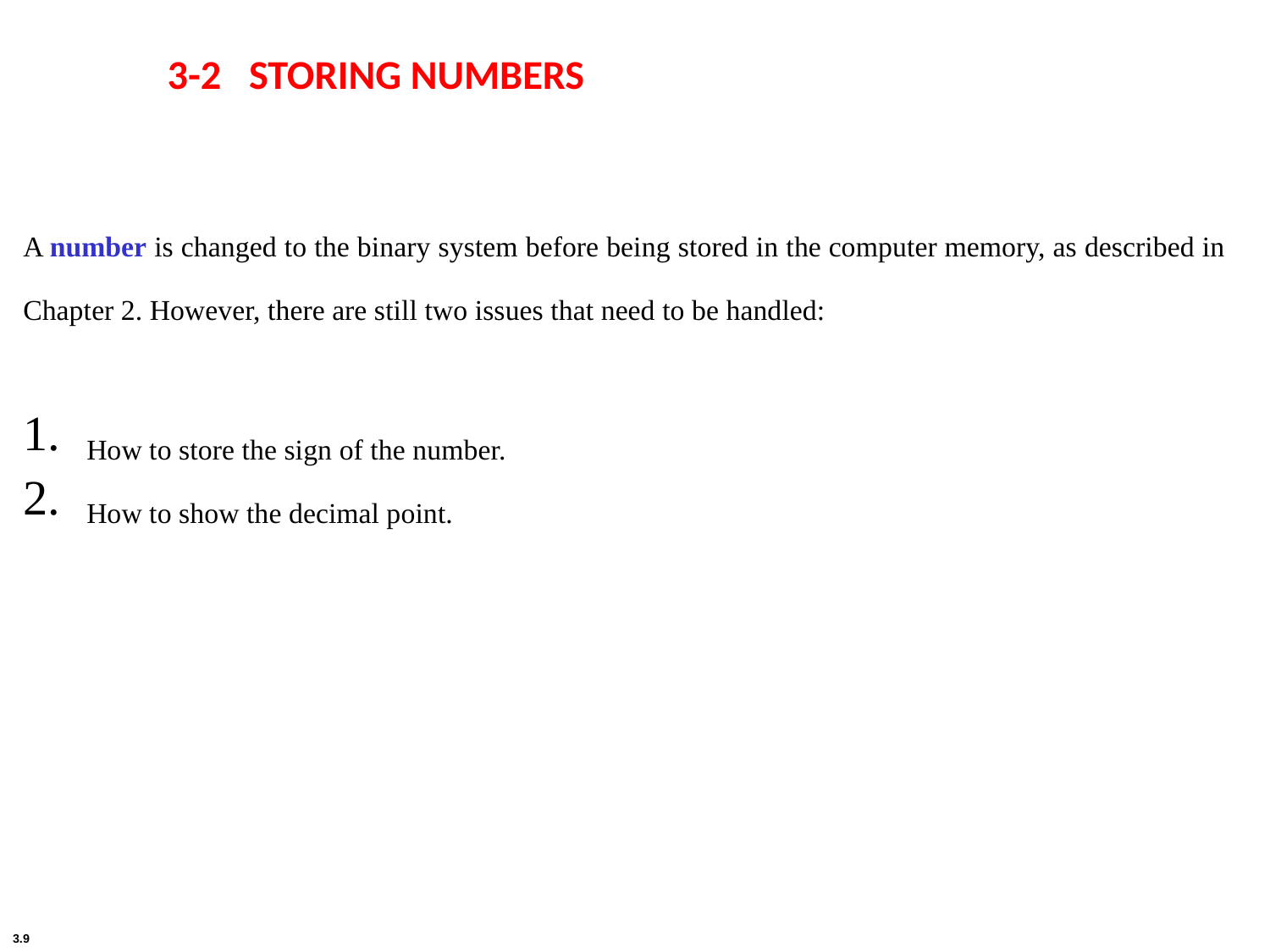

3-2   STORING NUMBERS
A number is changed to the binary system before being stored in the computer memory, as described in Chapter 2. However, there are still two issues that need to be handled:

How to store the sign of the number.
How to show the decimal point.

3.9